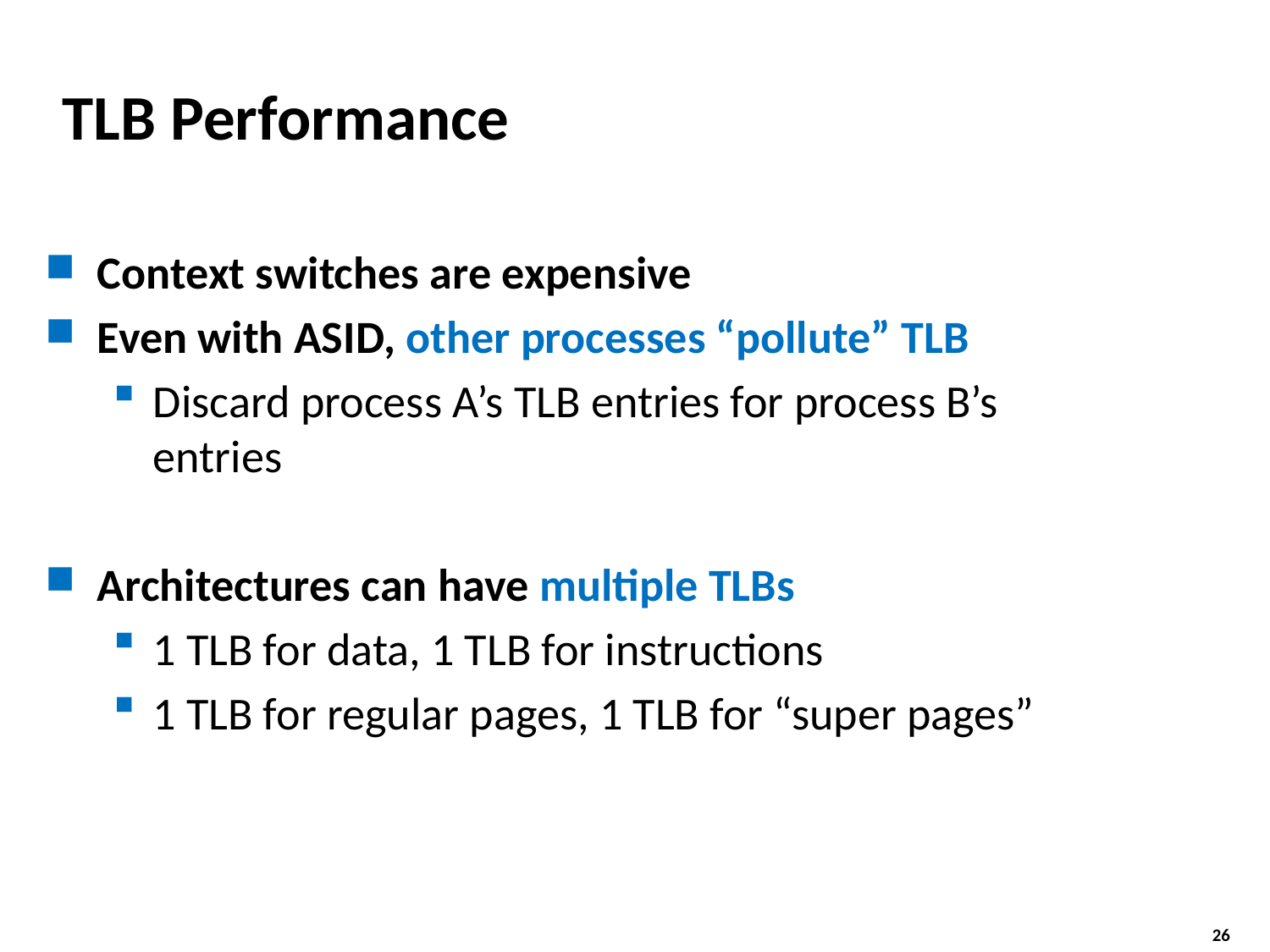

# TLB Performance
Context switches are expensive
Even with ASID, other processes “pollute” TLB
Discard process A’s TLB entries for process B’s entries

Architectures can have multiple TLBs
1 TLB for data, 1 TLB for instructions
1 TLB for regular pages, 1 TLB for “super pages”